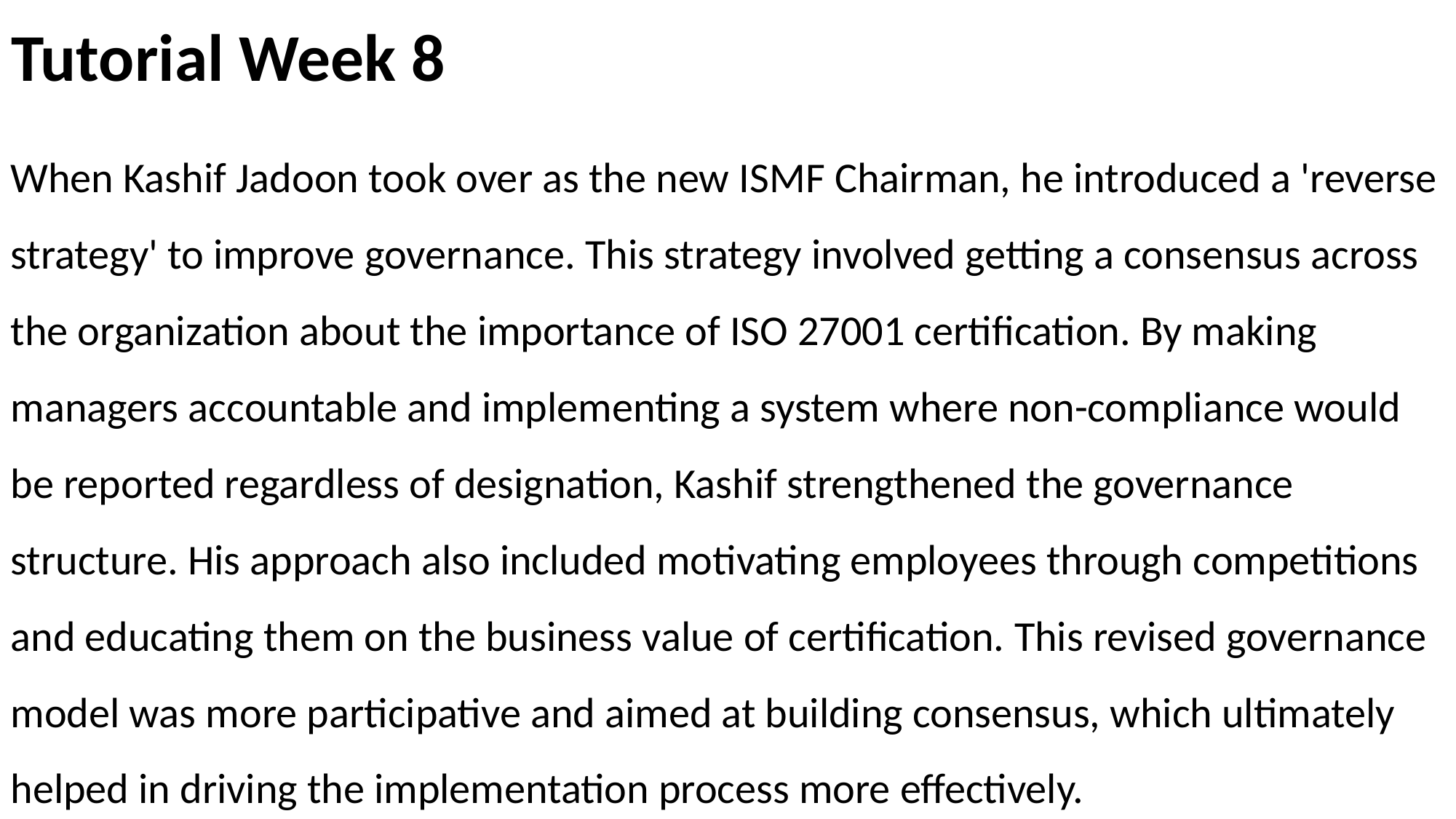

# Tutorial Week 8
When Kashif Jadoon took over as the new ISMF Chairman, he introduced a 'reverse strategy' to improve governance. This strategy involved getting a consensus across the organization about the importance of ISO 27001 certification. By making managers accountable and implementing a system where non-compliance would be reported regardless of designation, Kashif strengthened the governance structure. His approach also included motivating employees through competitions and educating them on the business value of certification. This revised governance model was more participative and aimed at building consensus, which ultimately helped in driving the implementation process more effectively.